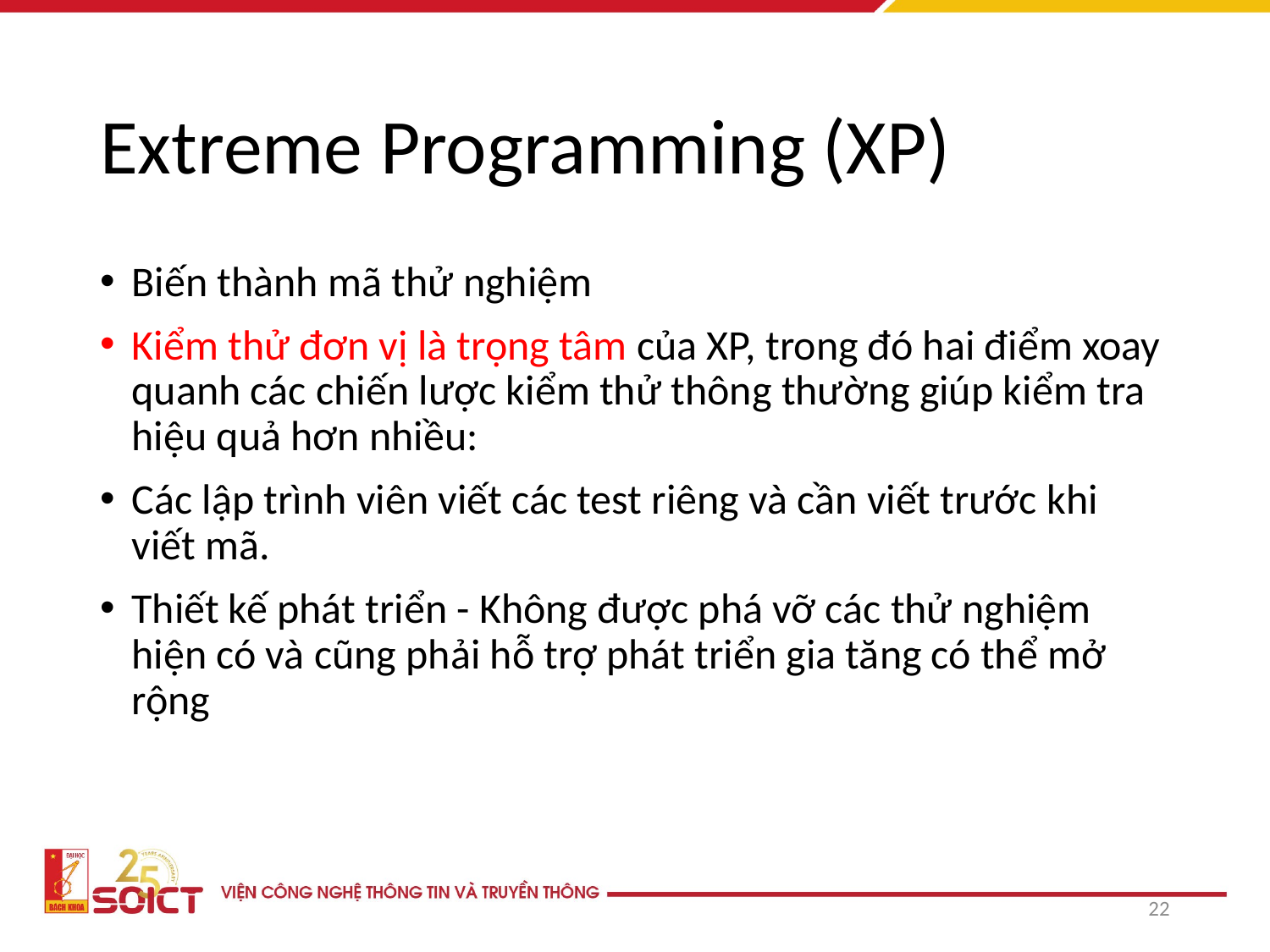

# Extreme Programming (XP)
Biến thành mã thử nghiệm
Kiểm thử đơn vị là trọng tâm của XP, trong đó hai điểm xoay quanh các chiến lược kiểm thử thông thường giúp kiểm tra hiệu quả hơn nhiều:
Các lập trình viên viết các test riêng và cần viết trước khi viết mã.
Thiết kế phát triển - Không được phá vỡ các thử nghiệm hiện có và cũng phải hỗ trợ phát triển gia tăng có thể mở rộng
22